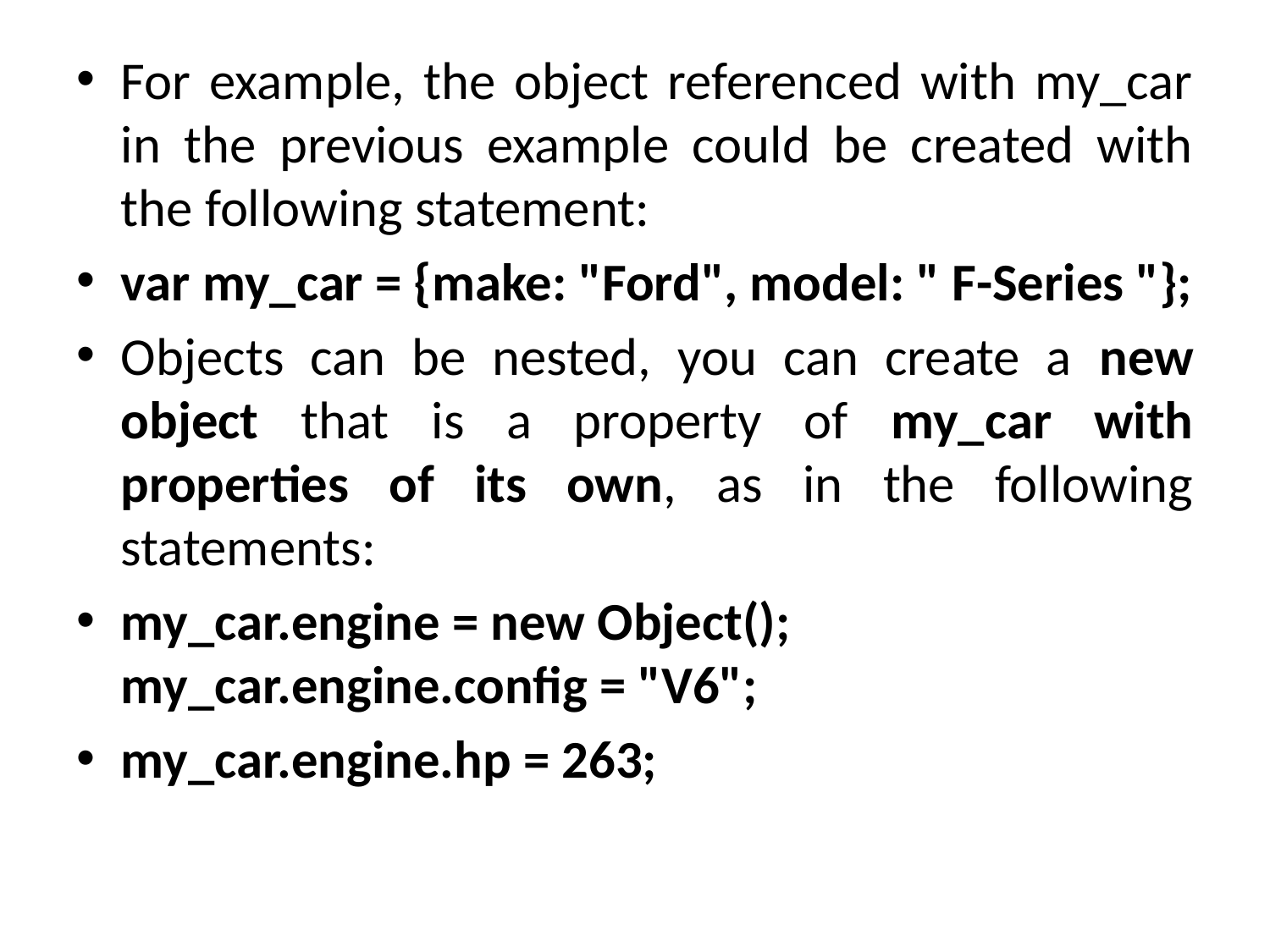

For example, the object referenced with my_car in the previous example could be created with the following statement:
var my_car = {make: "Ford", model: " F-Series "};
Objects can be nested, you can create a new object that is a property of my_car with properties of its own, as in the following statements:
my_car.engine = new Object(); my_car.engine.config = "V6";
my_car.engine.hp = 263;